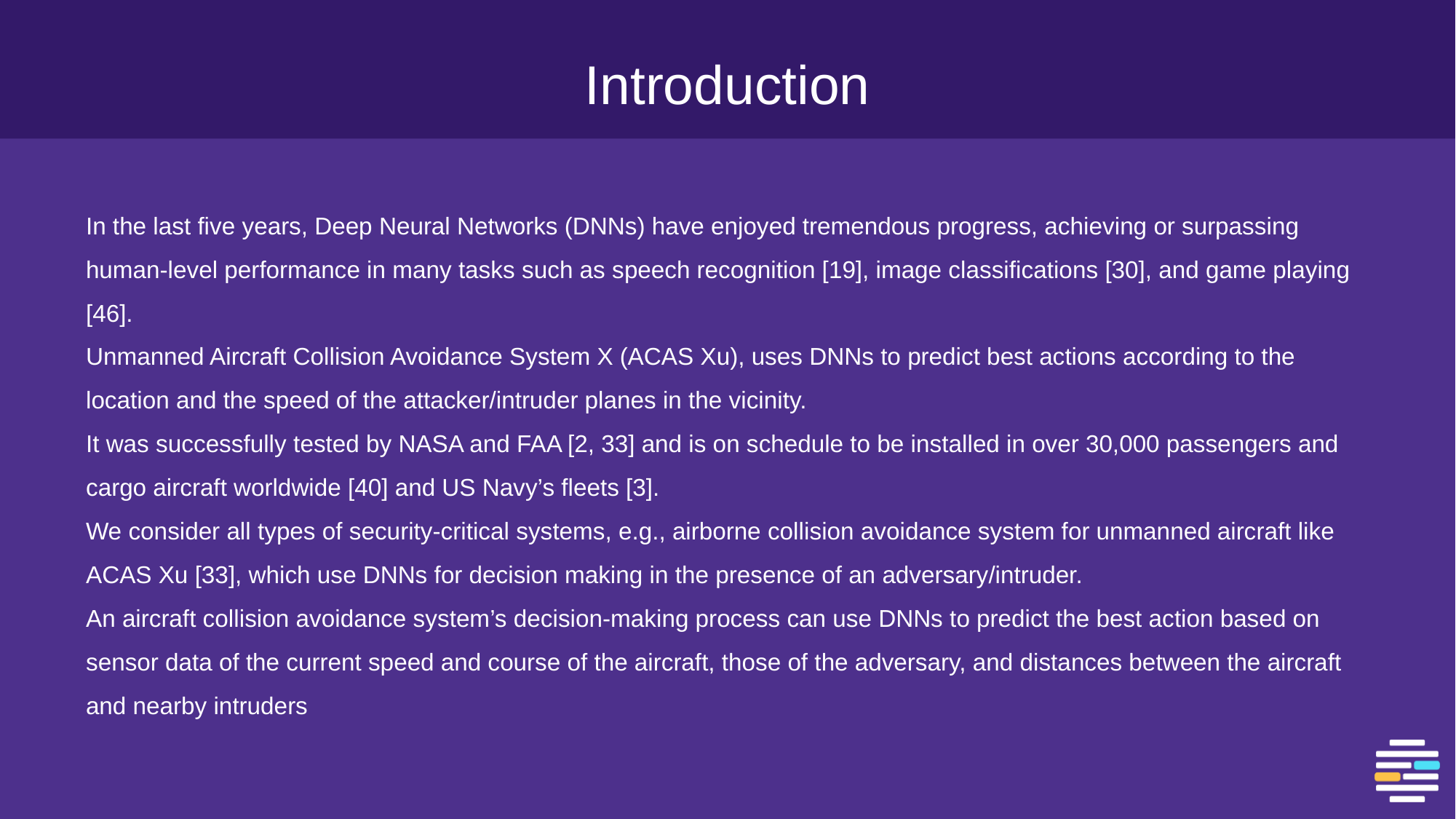

# Introduction
In the last five years, Deep Neural Networks (DNNs) have enjoyed tremendous progress, achieving or surpassing human-level performance in many tasks such as speech recognition [19], image classifications [30], and game playing [46].
Unmanned Aircraft Collision Avoidance System X (ACAS Xu), uses DNNs to predict best actions according to the location and the speed of the attacker/intruder planes in the vicinity.
It was successfully tested by NASA and FAA [2, 33] and is on schedule to be installed in over 30,000 passengers and cargo aircraft worldwide [40] and US Navy’s fleets [3].
We consider all types of security-critical systems, e.g., airborne collision avoidance system for unmanned aircraft like ACAS Xu [33], which use DNNs for decision making in the presence of an adversary/intruder.
An aircraft collision avoidance system’s decision-making process can use DNNs to predict the best action based on sensor data of the current speed and course of the aircraft, those of the adversary, and distances between the aircraft and nearby intruders